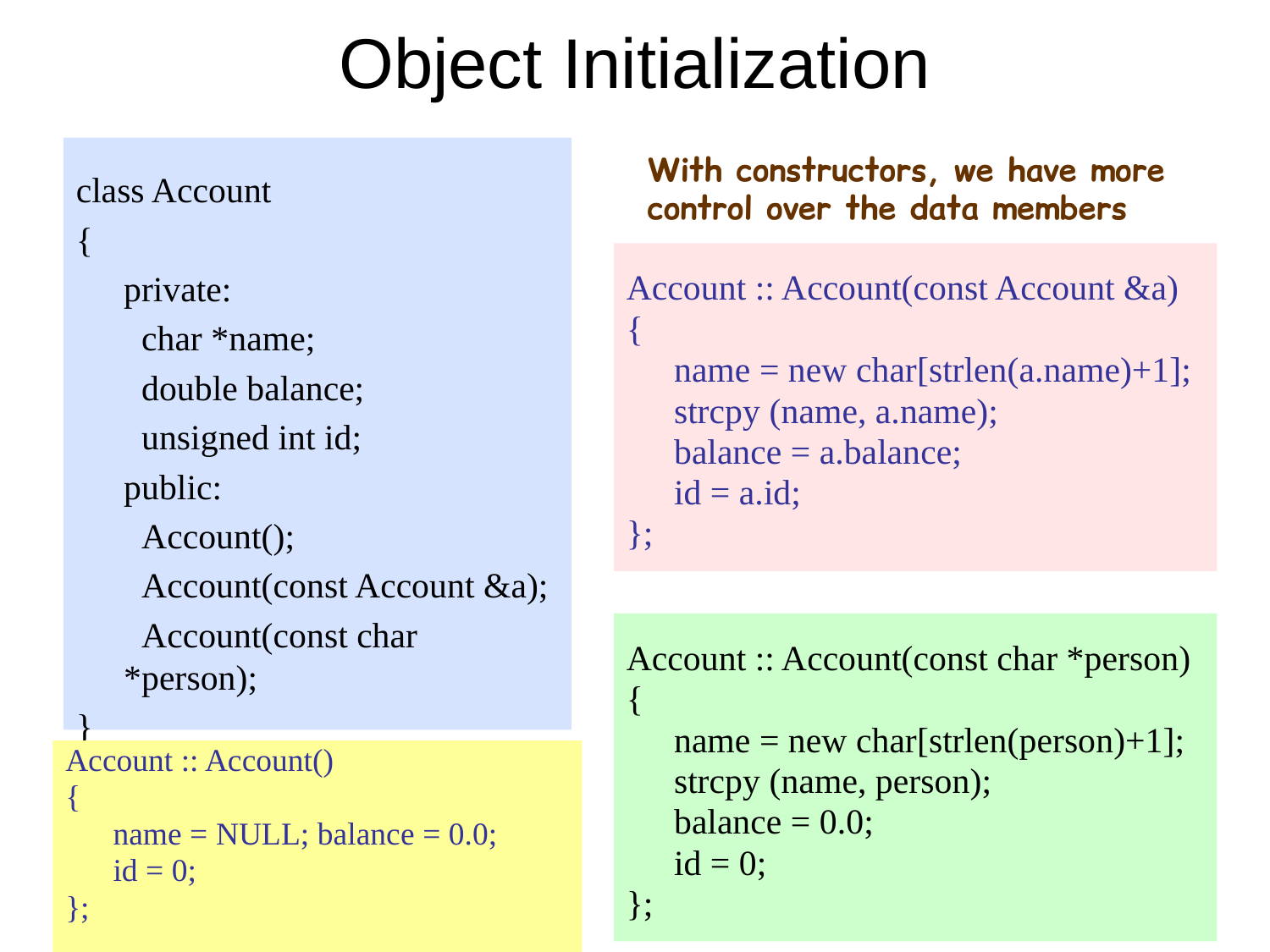

# Object Initialization

class Account
{
	private:
	  char *name;
	  double balance;
	  unsigned int id;
	public:
	  Account();
	  Account(const Account &a);
	  Account(const char *person);
}
With constructors, we have more
control over the data members

Account :: Account(const Account &a)
{
	name = new char[strlen(a.name)+1];
	strcpy (name, a.name);
	balance = a.balance;
	id = a.id;
};

Account :: Account(const char *person)
{
	name = new char[strlen(person)+1];
	strcpy (name, person);
	balance = 0.0;
	id = 0;
};
Account :: Account()
{
	name = NULL; balance = 0.0;
	id = 0;
};
30